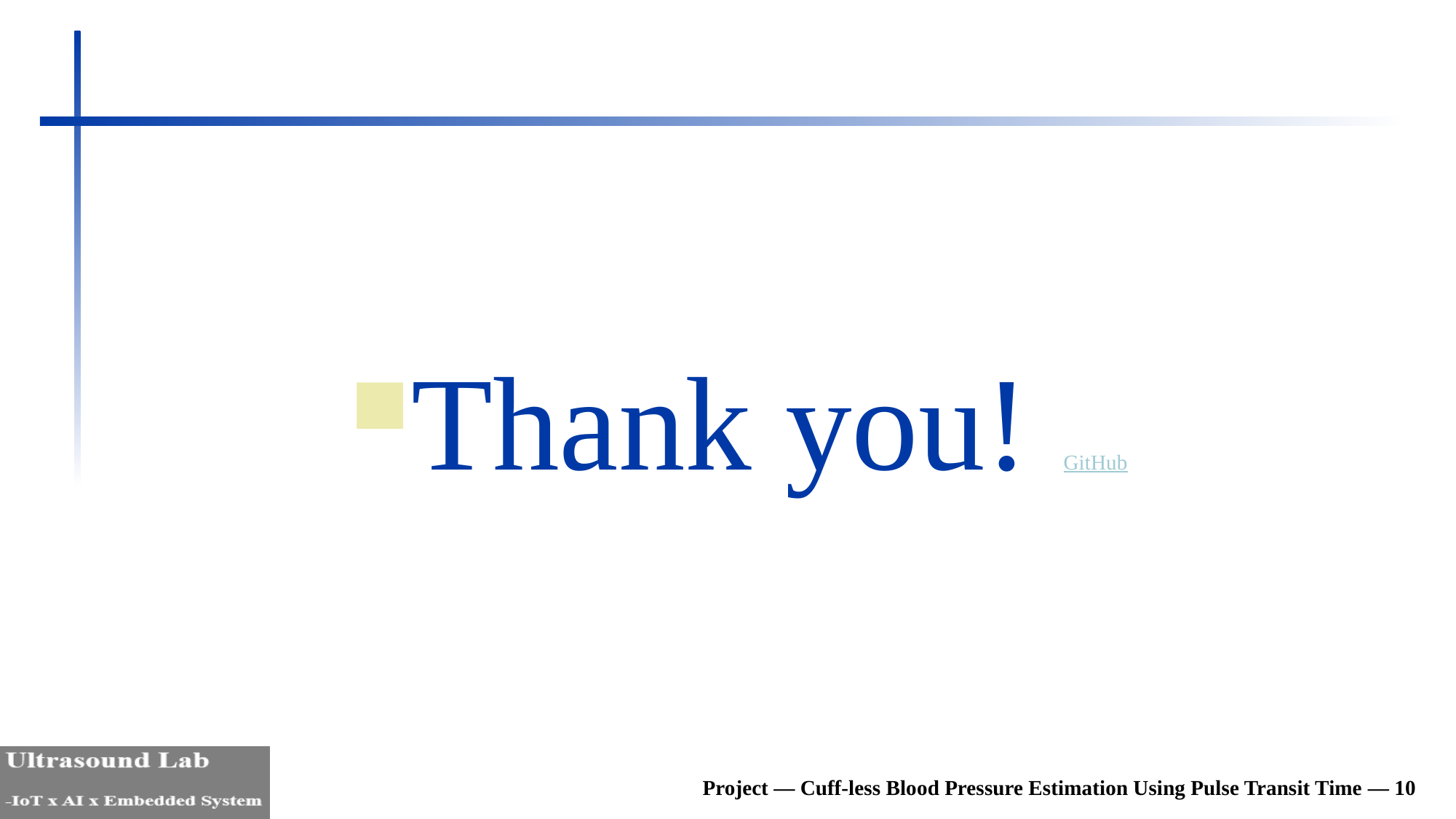

#
Thank you! GitHub
Project — Cuff-less Blood Pressure Estimation Using Pulse Transit Time — 10